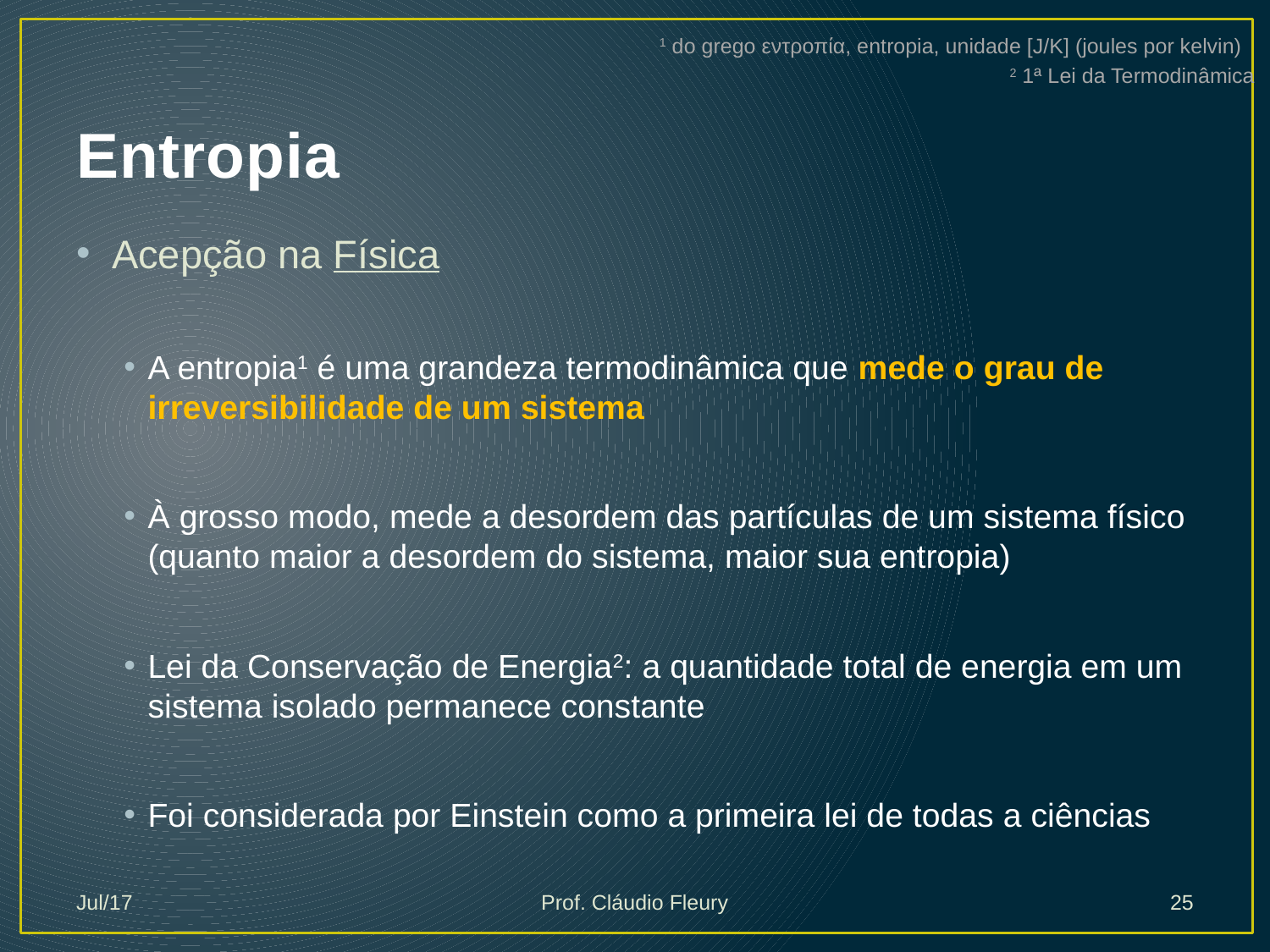

1 do grego εντροπία, entropia, unidade [J/K] (joules por kelvin)
# Entropia
2 1ª Lei da Termodinâmica
Acepção na Física

A entropia1 é uma grandeza termodinâmica que mede o grau de irreversibilidade de um sistema

À grosso modo, mede a desordem das partículas de um sistema físico (quanto maior a desordem do sistema, maior sua entropia)

Lei da Conservação de Energia2: a quantidade total de energia em um sistema isolado permanece constante

Foi considerada por Einstein como a primeira lei de todas a ciências

Jul/17
Prof. Cláudio Fleury
25